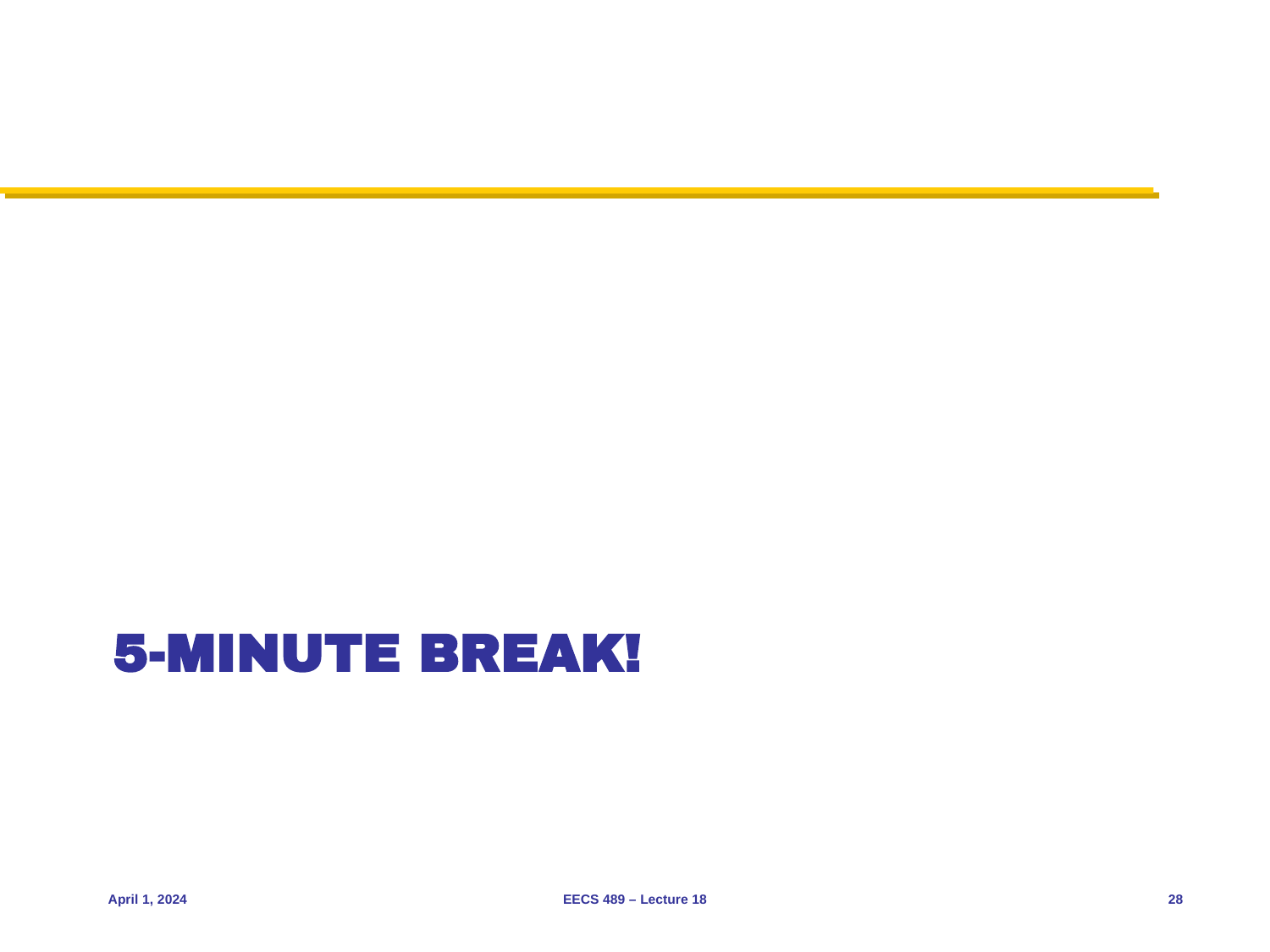

# 5-minute break!
April 1, 2024
EECS 489 – Lecture 18
28